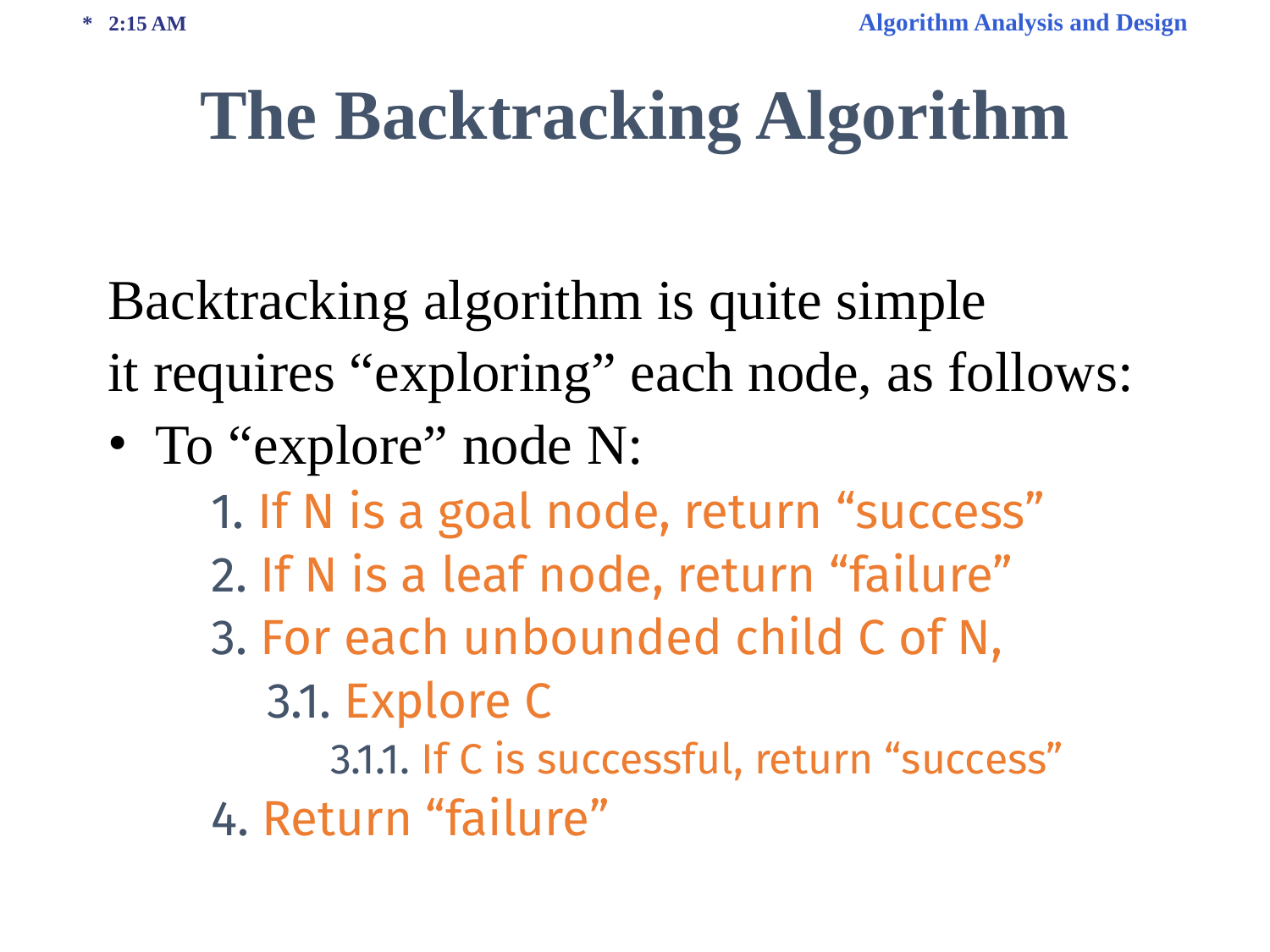

*   2:15 AM                                                                                                                               Algorithm Analysis and Design
The Backtracking Algorithm
Backtracking algorithm is quite simple
it requires “exploring” each node, as follows:
To “explore” node N:
1. If N is a goal node, return “success”
2. If N is a leaf node, return “failure”
3. For each unbounded child C of N,
3.1. Explore C
3.1.1. If C is successful, return “success”
4. Return “failure”